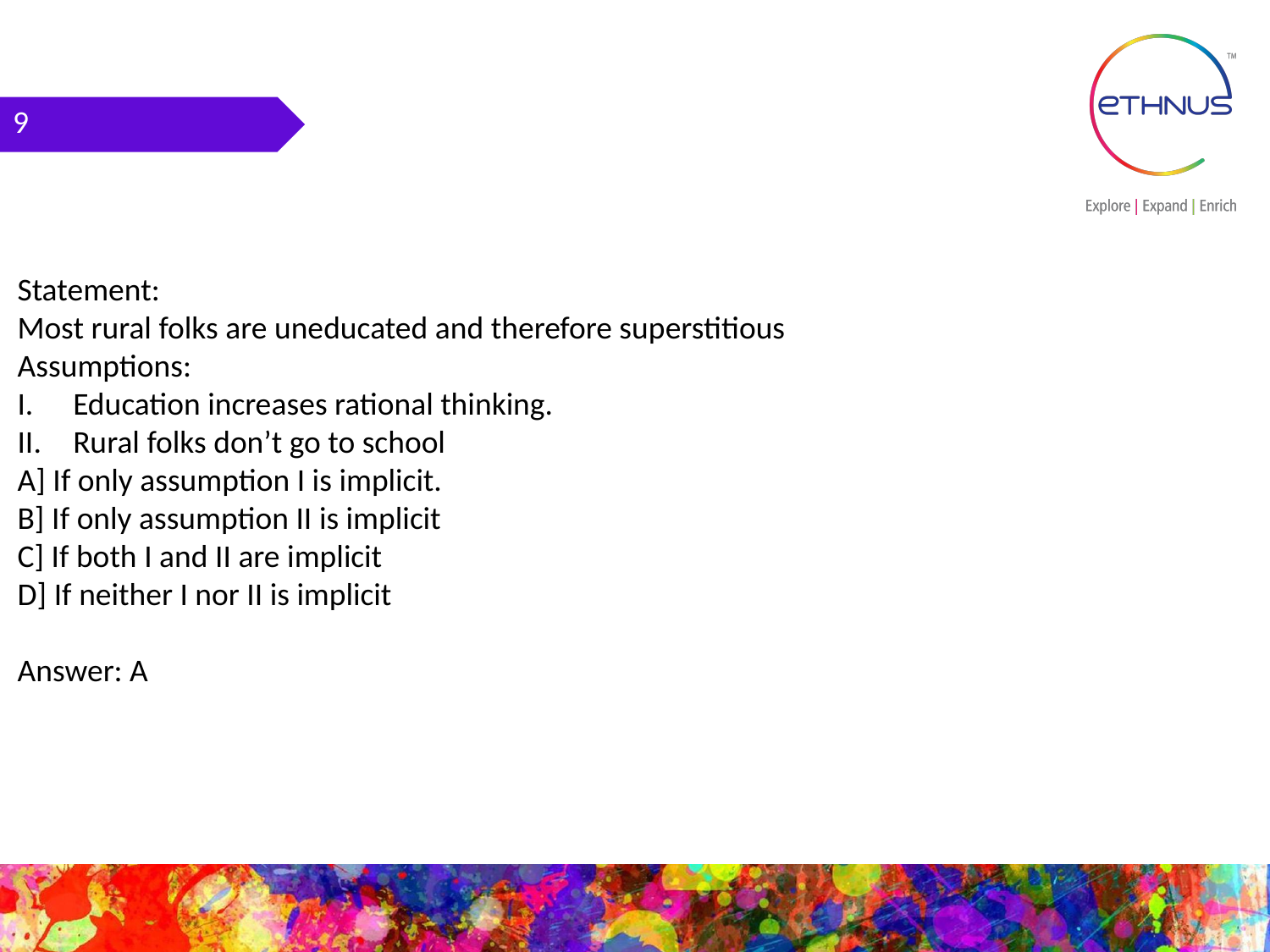

9
Statement:
Most rural folks are uneducated and therefore superstitious
Assumptions:
Education increases rational thinking.
Rural folks don’t go to school
A] If only assumption I is implicit.
B] If only assumption II is implicit
C] If both I and II are implicit
D] If neither I nor II is implicit

Answer: A